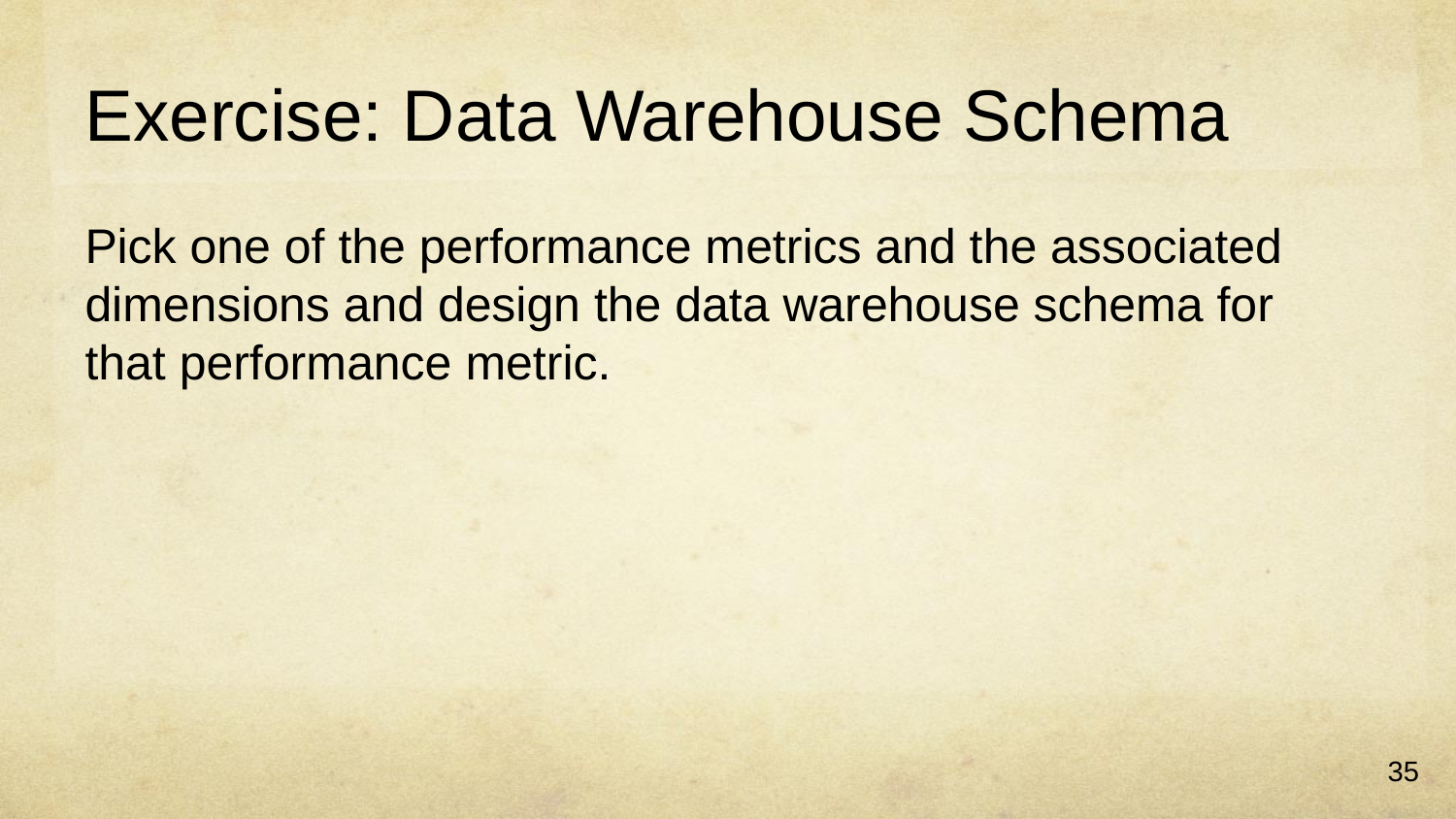

# Exercise: Data Warehouse Schema
Pick one of the performance metrics and the associated dimensions and design the data warehouse schema for that performance metric.
35